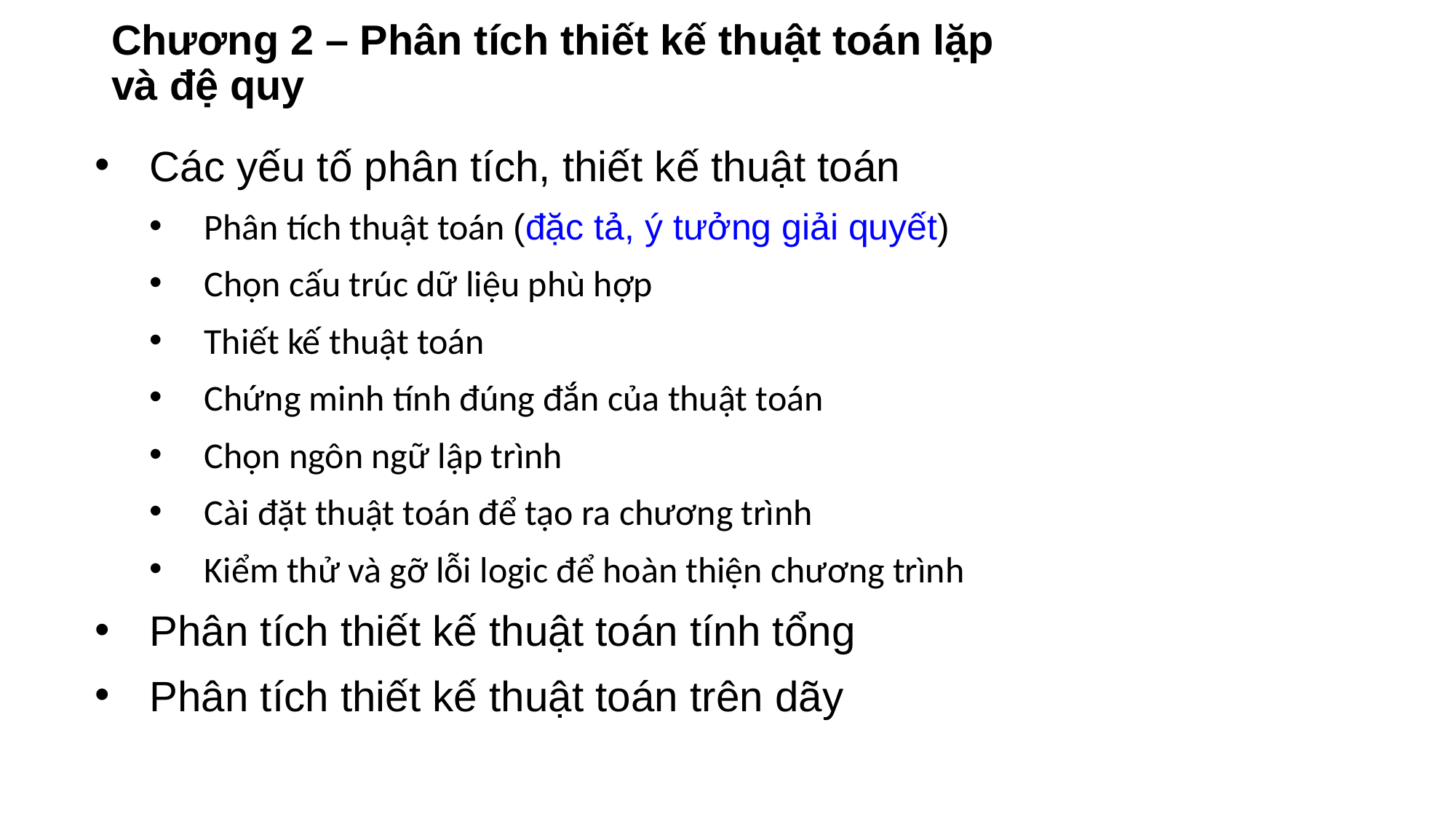

# Chương 2 – Phân tích thiết kế thuật toán lặp và đệ quy
Các yếu tố phân tích, thiết kế thuật toán
Phân tích thuật toán (đặc tả, ý tưởng giải quyết)
Chọn cấu trúc dữ liệu phù hợp
Thiết kế thuật toán
Chứng minh tính đúng đắn của thuật toán
Chọn ngôn ngữ lập trình
Cài đặt thuật toán để tạo ra chương trình
Kiểm thử và gỡ lỗi logic để hoàn thiện chương trình
Phân tích thiết kế thuật toán tính tổng
Phân tích thiết kế thuật toán trên dãy